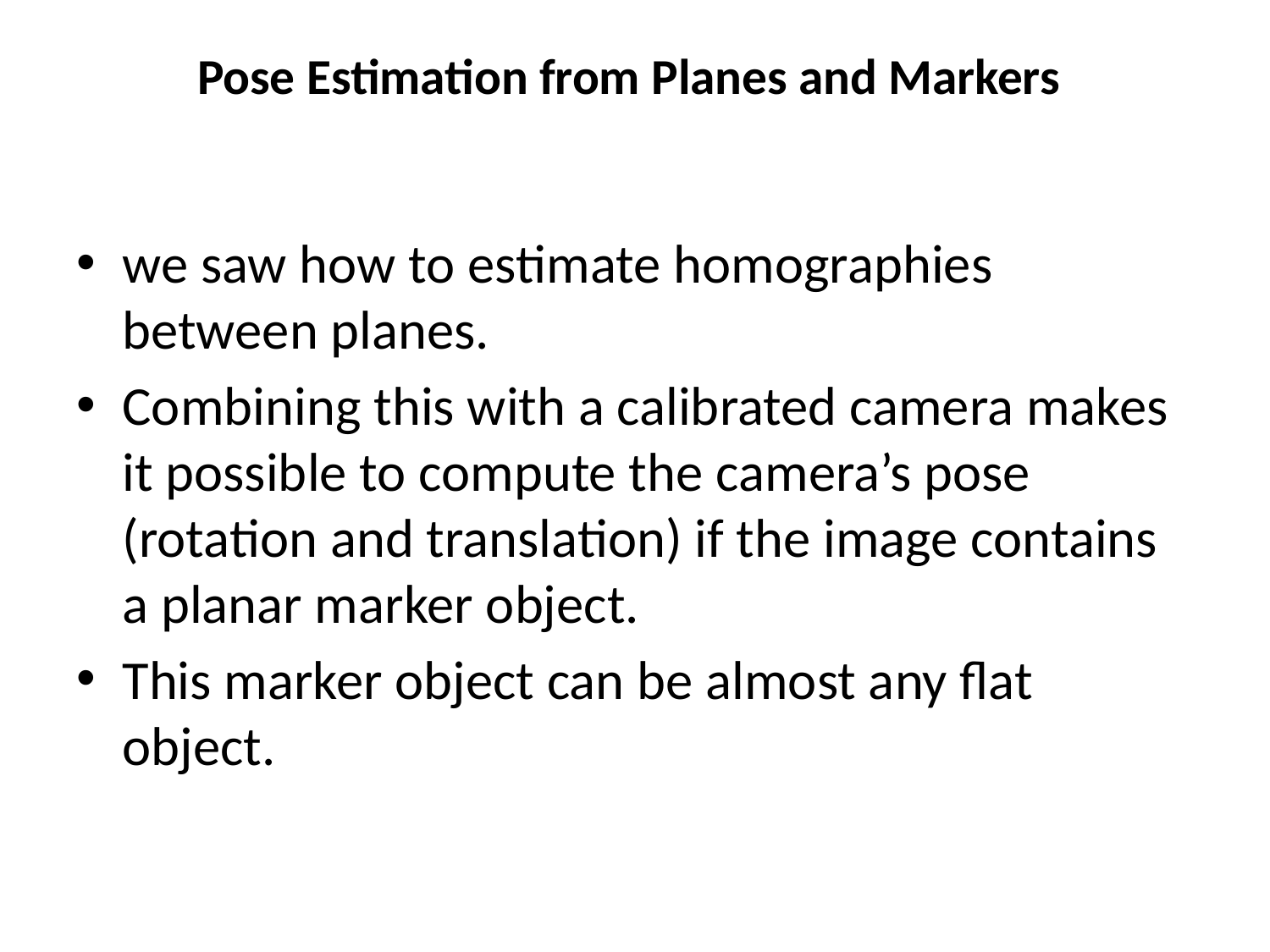

# Pose Estimation from Planes and Markers
we saw how to estimate homographies between planes.
Combining this with a calibrated camera makes it possible to compute the camera’s pose (rotation and translation) if the image contains a planar marker object.
This marker object can be almost any flat object.